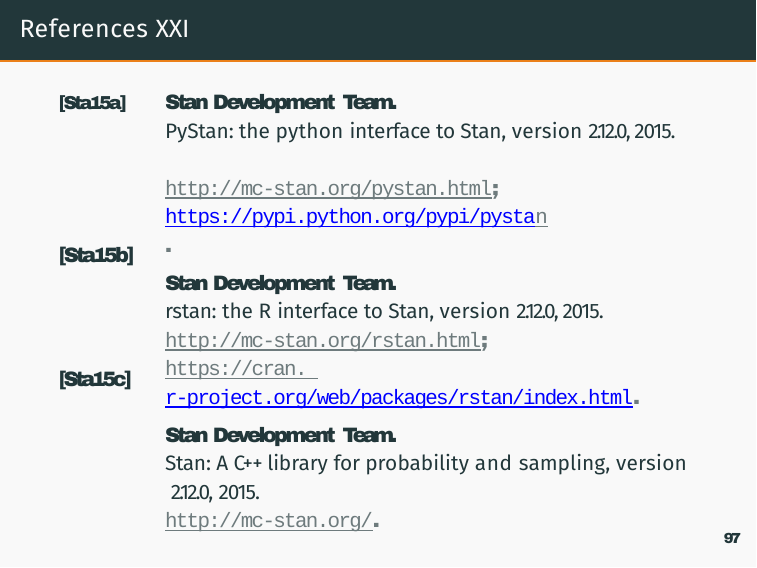

# References XXI

Stan Development Team.
PyStan: the python interface to Stan, version 2.12.0, 2015.
[Sta15a]
http://mc-stan.org/pystan.html;  https://pypi.python.org/pypi/pystan.
Stan Development Team.
rstan: the R interface to Stan, version 2.12.0, 2015.  http://mc-stan.org/rstan.html; https://cran.  r-project.org/web/packages/rstan/index.html.
Stan Development Team.
Stan: A C++ library for probability and sampling, version  2.12.0, 2015.
http://mc-stan.org/.
[Sta15b]
[Sta15c]
97